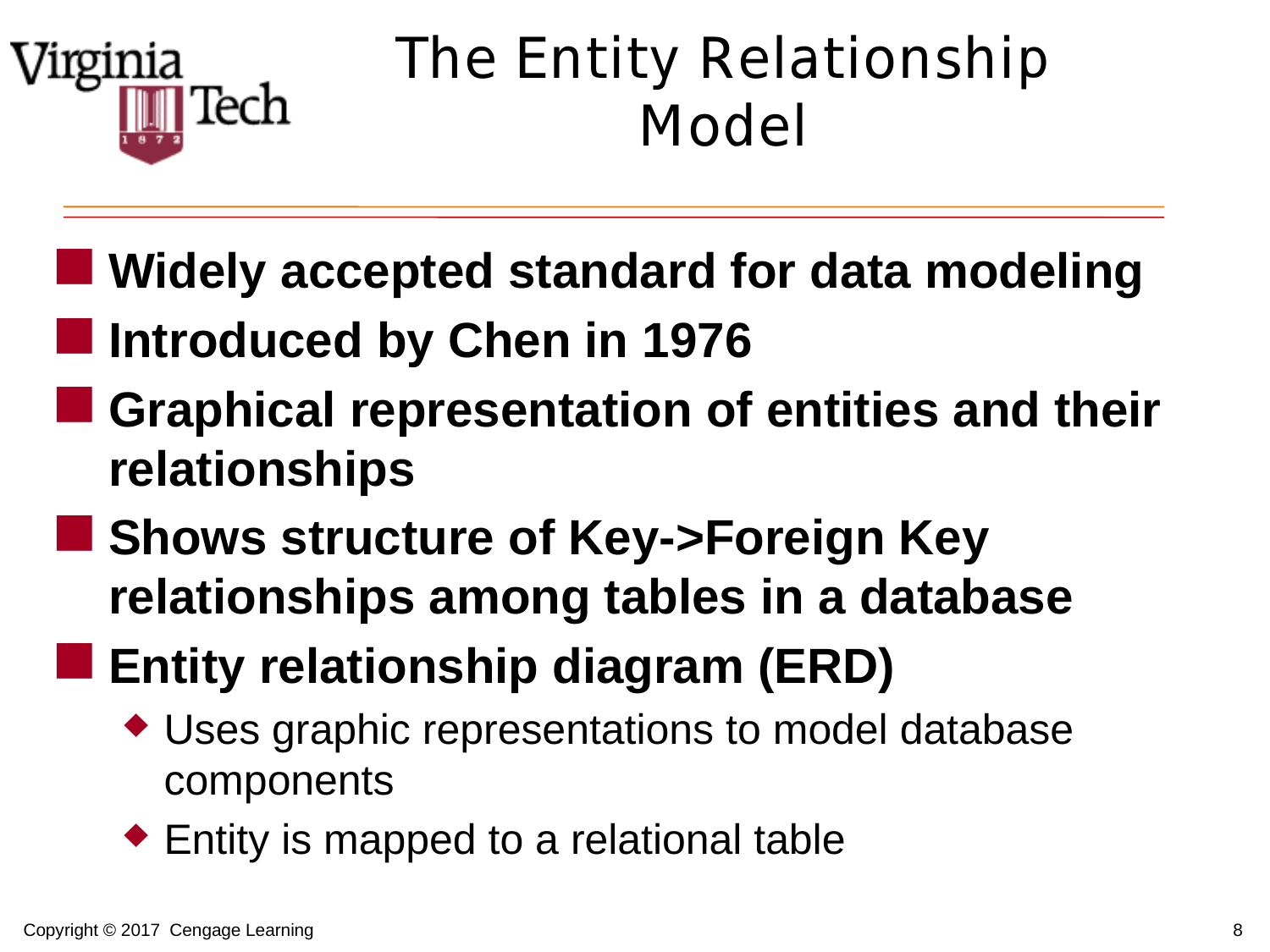

# The Entity Relationship Model
Widely accepted standard for data modeling
Introduced by Chen in 1976
Graphical representation of entities and their relationships
Shows structure of Key->Foreign Key relationships among tables in a database
Entity relationship diagram (ERD)
Uses graphic representations to model database components
Entity is mapped to a relational table

8
Copyright © 2017  Cengage Learning